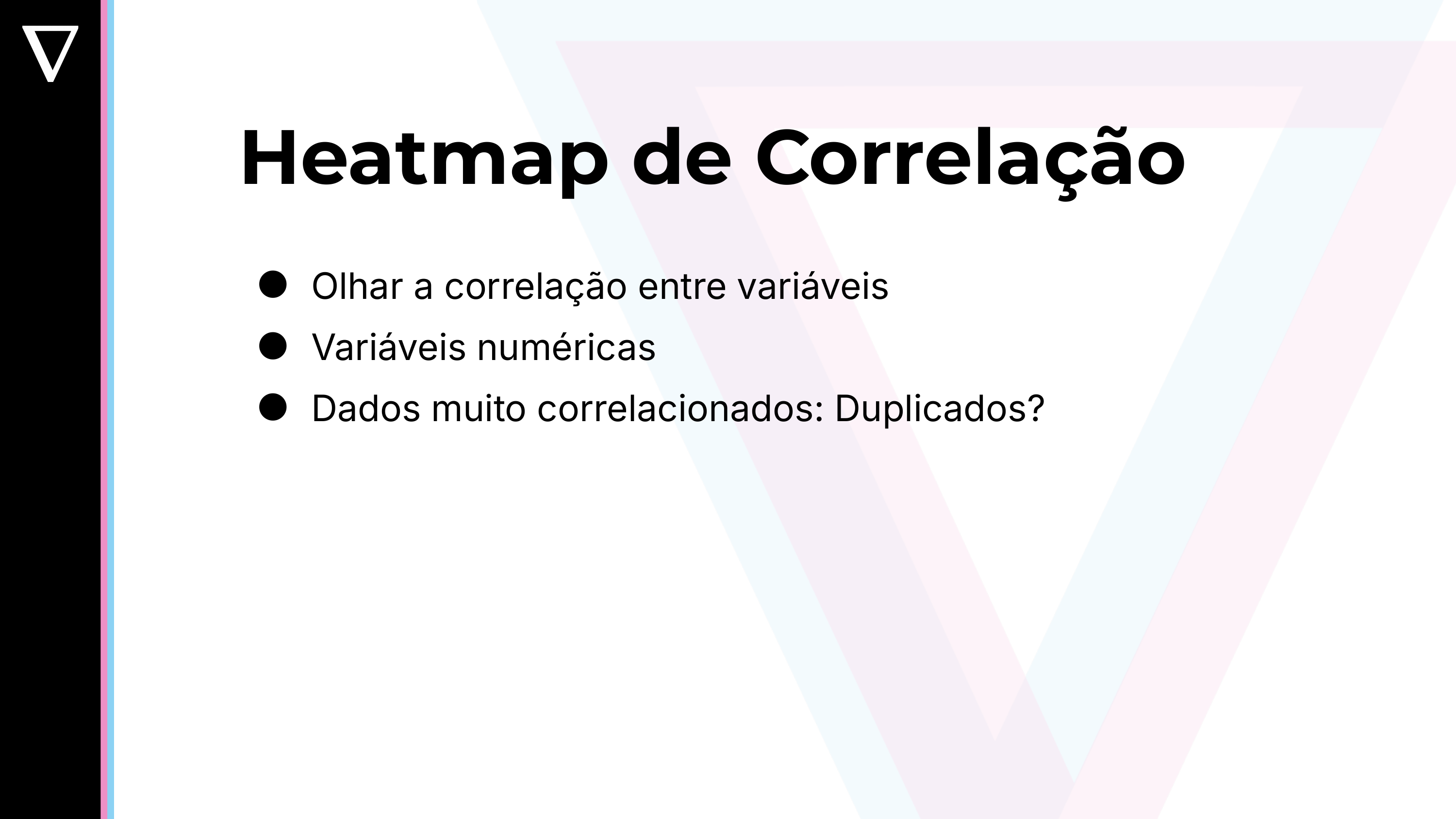

Heatmap de Correlação
Olhar a correlação entre variáveis
Variáveis numéricas
Dados muito correlacionados: Duplicados?